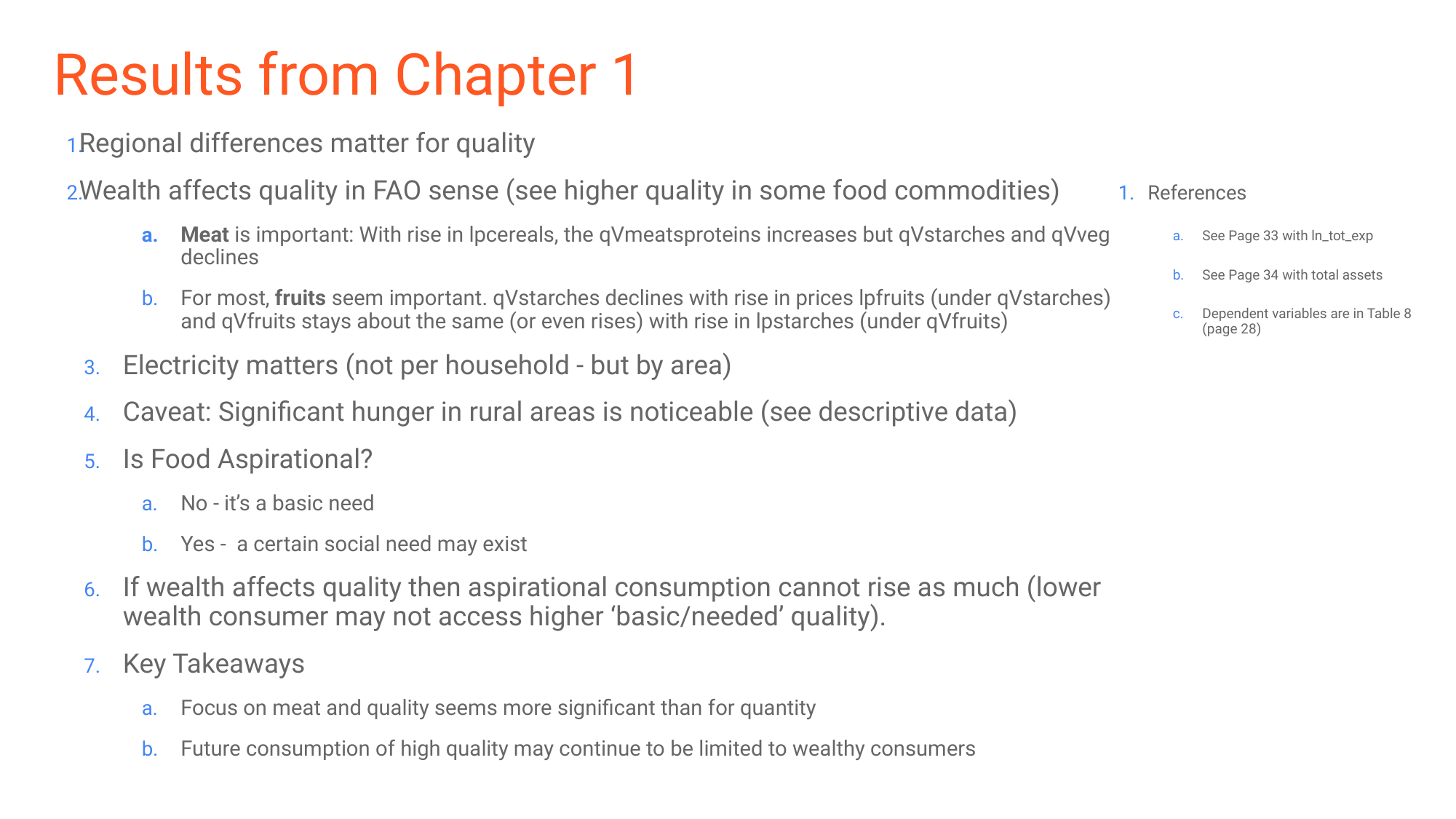

# Results from Chapter 1
Regional differences matter for quality
Wealth affects quality in FAO sense (see higher quality in some food commodities)
Meat is important: With rise in lpcereals, the qVmeatsproteins increases but qVstarches and qVveg declines
For most, fruits seem important. qVstarches declines with rise in prices lpfruits (under qVstarches) and qVfruits stays about the same (or even rises) with rise in lpstarches (under qVfruits)
Electricity matters (not per household - but by area)
Caveat: Significant hunger in rural areas is noticeable (see descriptive data)
Is Food Aspirational?
No - it’s a basic need
Yes -  a certain social need may exist
If wealth affects quality then aspirational consumption cannot rise as much (lower wealth consumer may not access higher ‘basic/needed’ quality).
Key Takeaways
Focus on meat and quality seems more significant than for quantity
Future consumption of high quality may continue to be limited to wealthy consumers
References
See Page 33 with ln_tot_exp
See Page 34 with total assets
Dependent variables are in Table 8 (page 28)